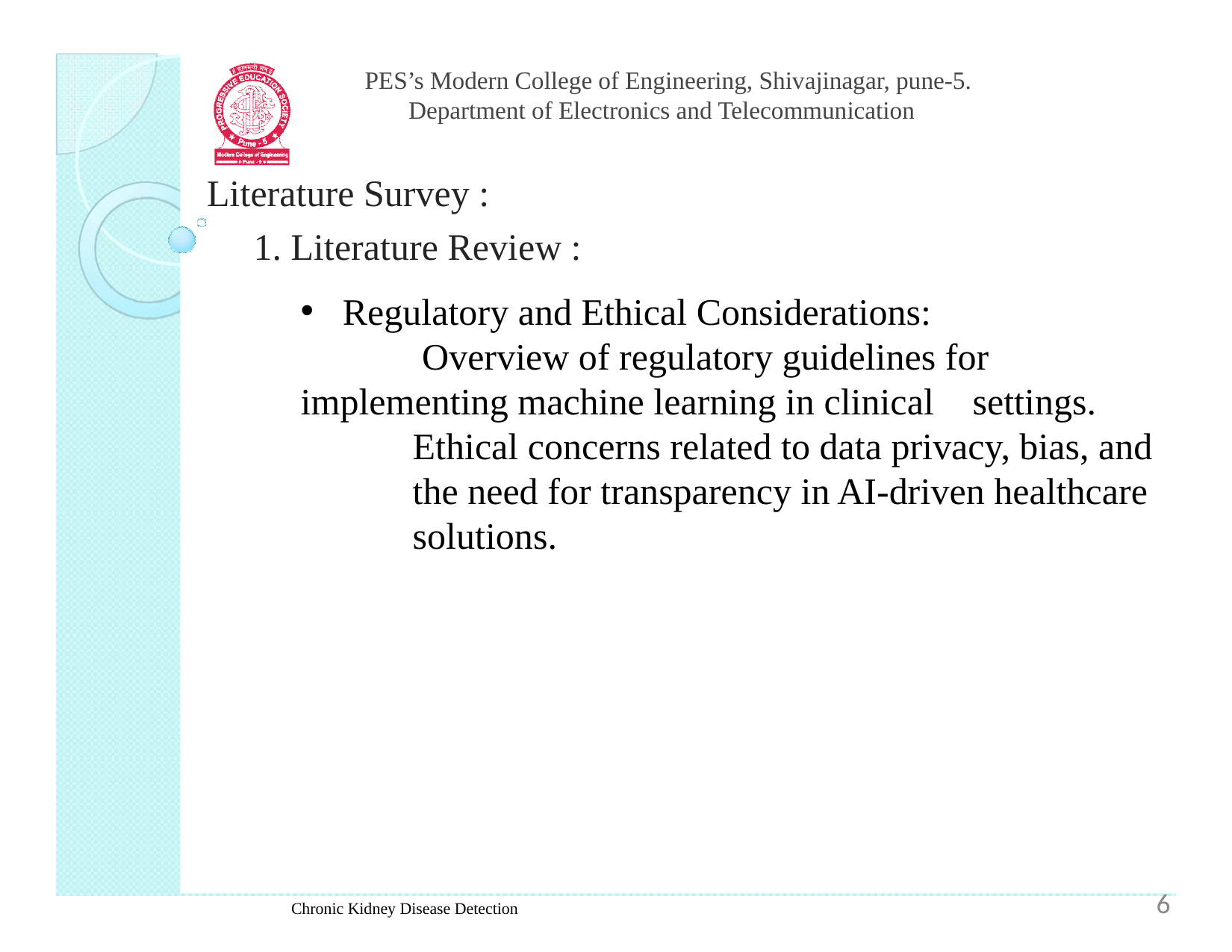

PES’s Modern College of Engineering, Shivajinagar, pune-5.
Department of Electronics and Telecommunication

Literature Survey :
     1. Literature Review :
Regulatory and Ethical Considerations:
	 Overview of regulatory guidelines for 	implementing machine learning in clinical 	settings.
	Ethical concerns related to data privacy, bias, and 	the need for transparency in AI-driven healthcare 	solutions.
6
Chronic Kidney Disease Detection